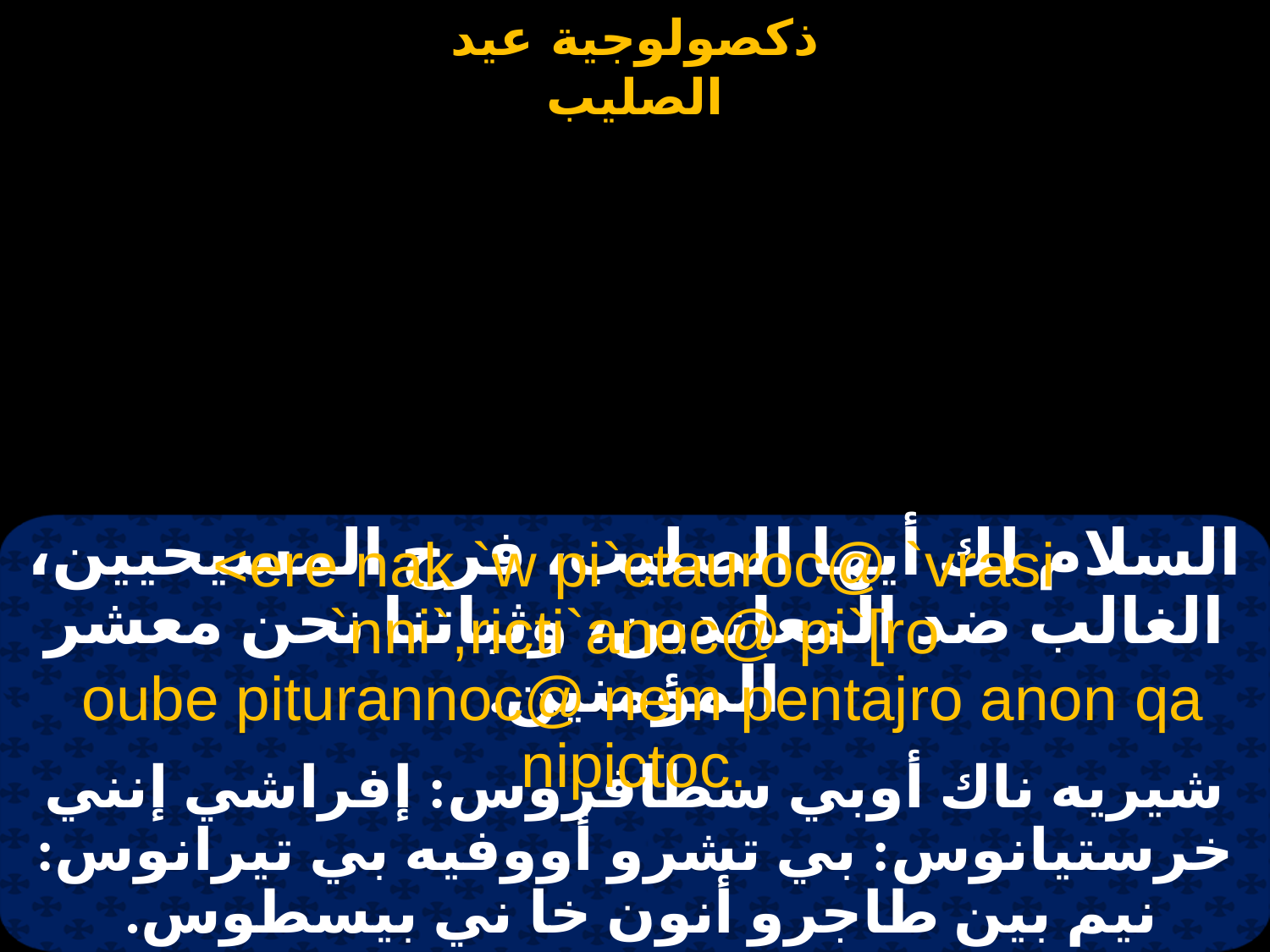

# السلام لك أيها الصليب، فرح المسيحيين، الغالب ضد المعاندين، وثباتنا نحن معشر المؤمنين.
<ere nak `w pi`ctauroc@ `vrasi `nni`,ricti`anoc@ pi`[ro
 oube piturannoc@ nem pentajro anon qa nipictoc.
شيريه ناك أوبي سطافروس: إفراشي إنني خرستيانوس: بي تشرو أووفيه بي تيرانوس: نيم بين طاجرو أنون خا ني بيسطوس.